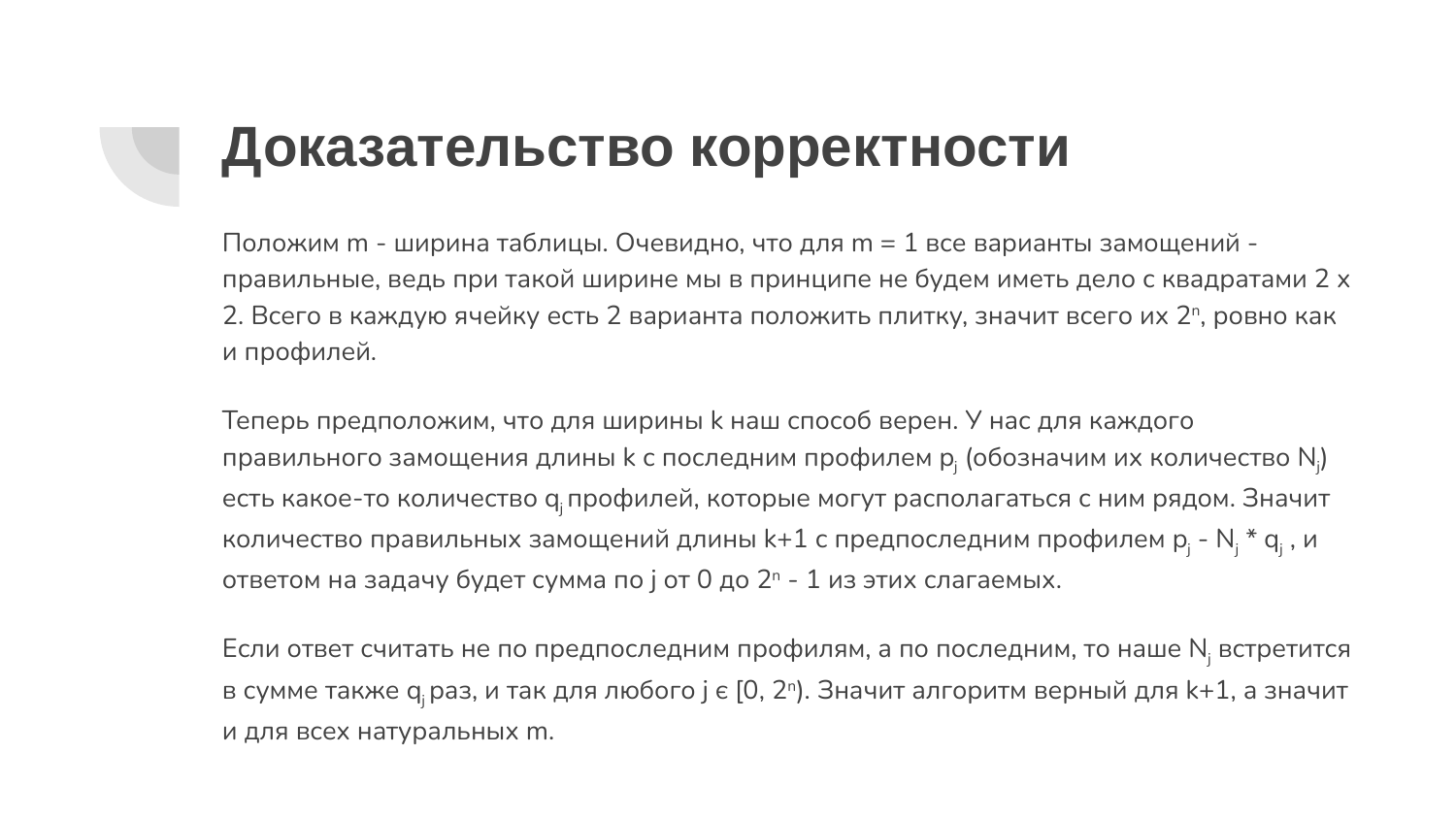

# Доказательство корректности
Положим m - ширина таблицы. Очевидно, что для m = 1 все варианты замощений - правильные, ведь при такой ширине мы в принципе не будем иметь дело с квадратами 2 х 2. Всего в каждую ячейку есть 2 варианта положить плитку, значит всего их 2n, ровно как и профилей.
Теперь предположим, что для ширины k наш способ верен. У нас для каждого правильного замощения длины k с последним профилем pj (обозначим их количество Nj) есть какое-то количество qj профилей, которые могут располагаться с ним рядом. Значит количество правильных замощений длины k+1 с предпоследним профилем pj - Nj * qj , и ответом на задачу будет сумма по j от 0 до 2n - 1 из этих слагаемых.
Если ответ считать не по предпоследним профилям, а по последним, то наше Nj встретится в сумме также qj раз, и так для любого j є [0, 2n). Значит алгоритм верный для k+1, а значит и для всех натуральных m.